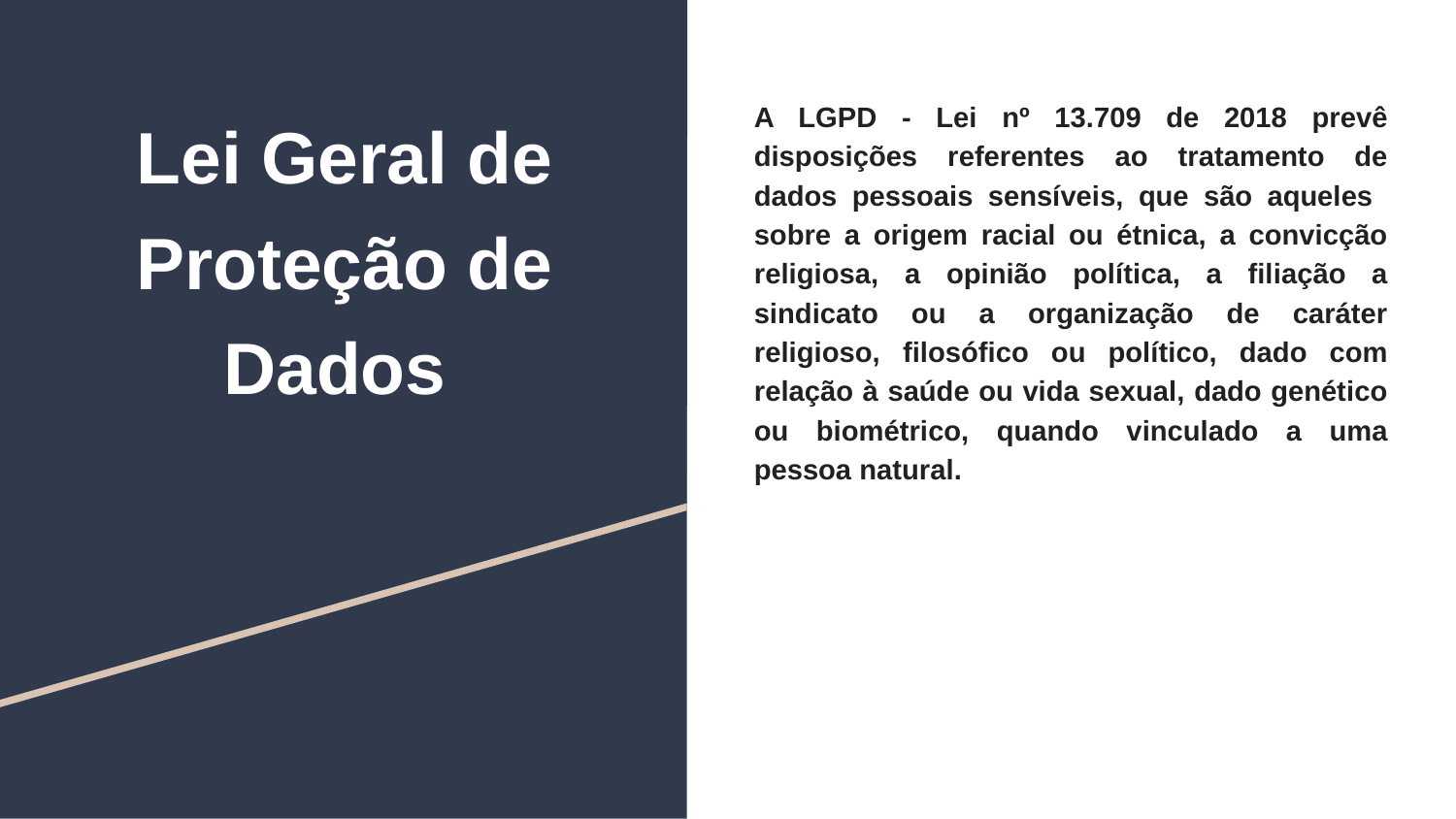

# Lei Geral de Proteção de Dados

A LGPD - Lei nº 13.709 de 2018 prevê disposições referentes ao tratamento de dados pessoais sensíveis, que são aqueles  sobre a origem racial ou étnica, a convicção religiosa, a opinião política, a filiação a sindicato ou a organização de caráter religioso, filosófico ou político, dado com relação à saúde ou vida sexual, dado genético ou biométrico, quando vinculado a uma pessoa natural.